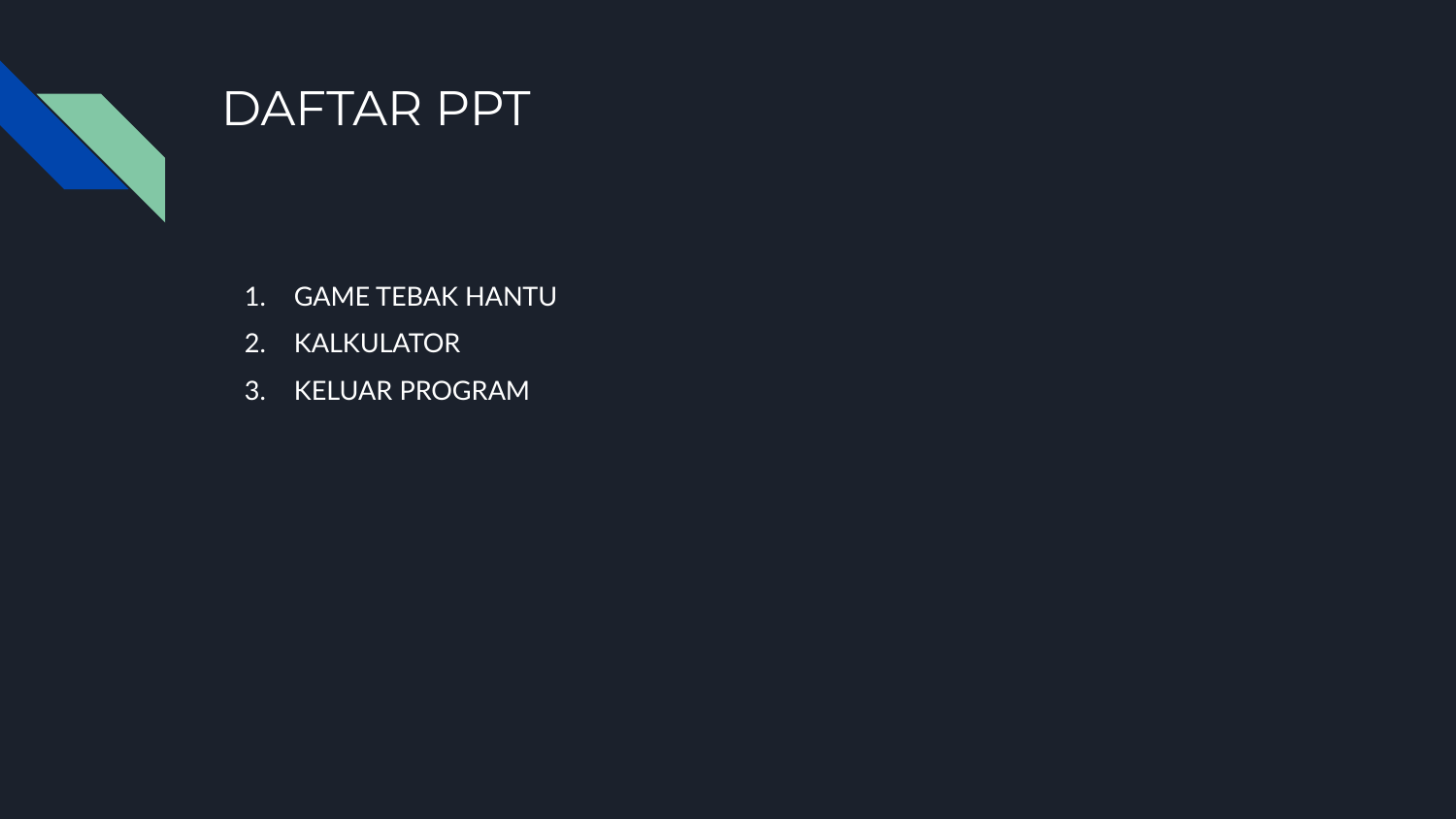

# DAFTAR PPT
GAME TEBAK HANTU
KALKULATOR
KELUAR PROGRAM